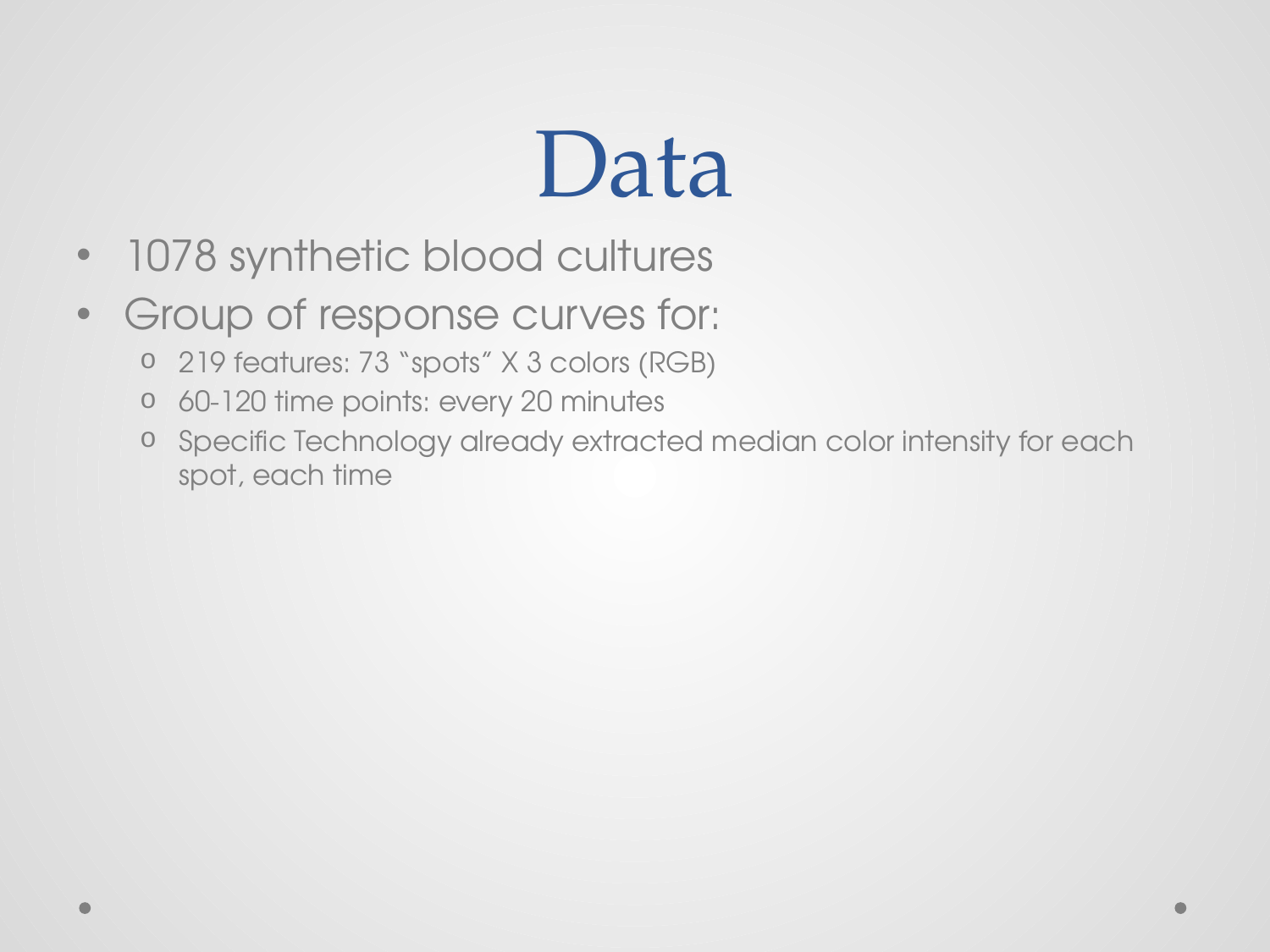

# Data
1078 synthetic blood cultures
Group of response curves for:
219 features: 73 “spots” X 3 colors (RGB)
60-120 time points: every 20 minutes
Specific Technology already extracted median color intensity for each spot, each time